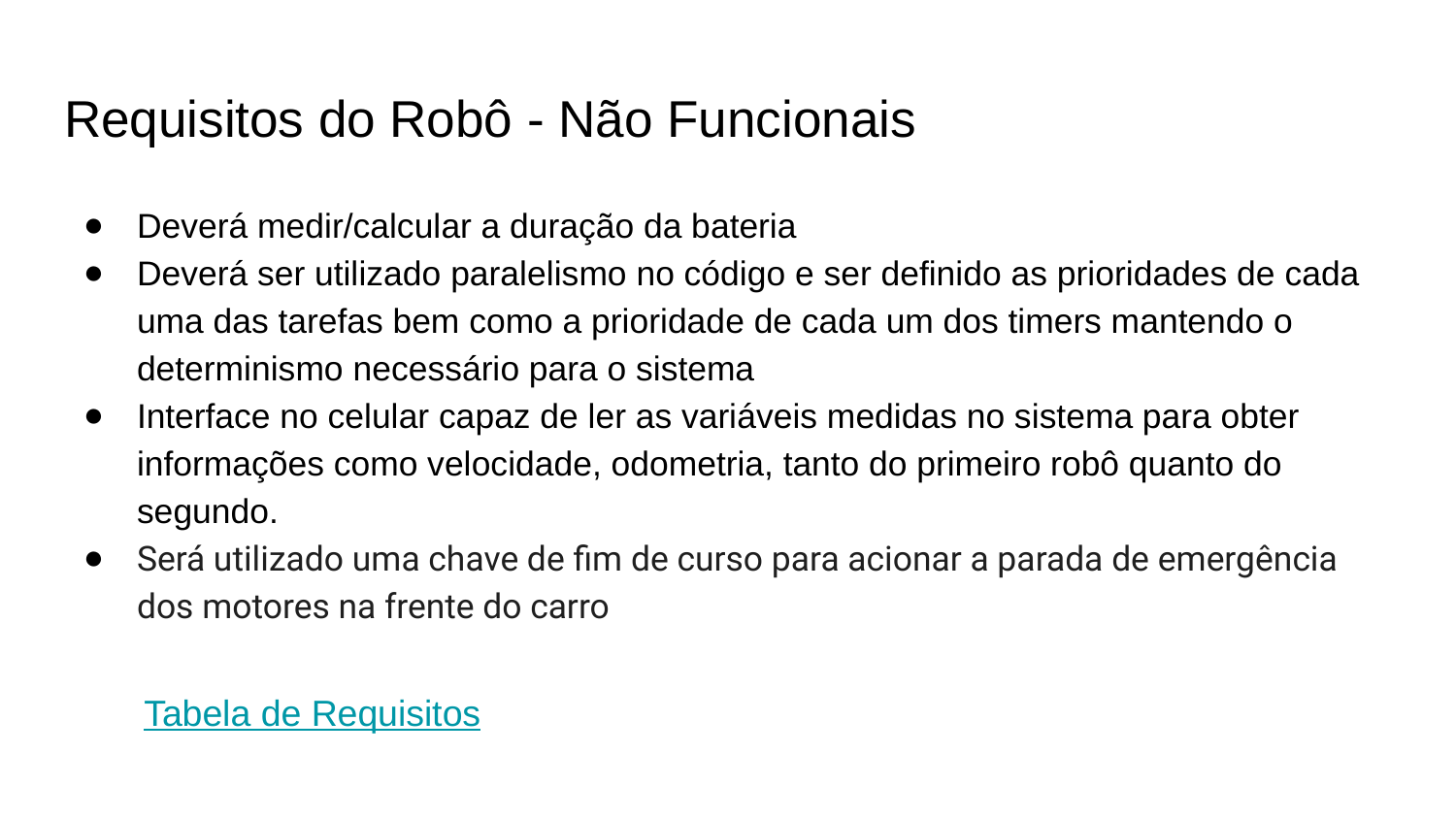

# Requisitos do Robô - Não Funcionais
Deverá medir/calcular a duração da bateria
Deverá ser utilizado paralelismo no código e ser definido as prioridades de cada uma das tarefas bem como a prioridade de cada um dos timers mantendo o determinismo necessário para o sistema
Interface no celular capaz de ler as variáveis medidas no sistema para obter informações como velocidade, odometria, tanto do primeiro robô quanto do segundo.
Será utilizado uma chave de fim de curso para acionar a parada de emergência dos motores na frente do carro
Tabela de Requisitos